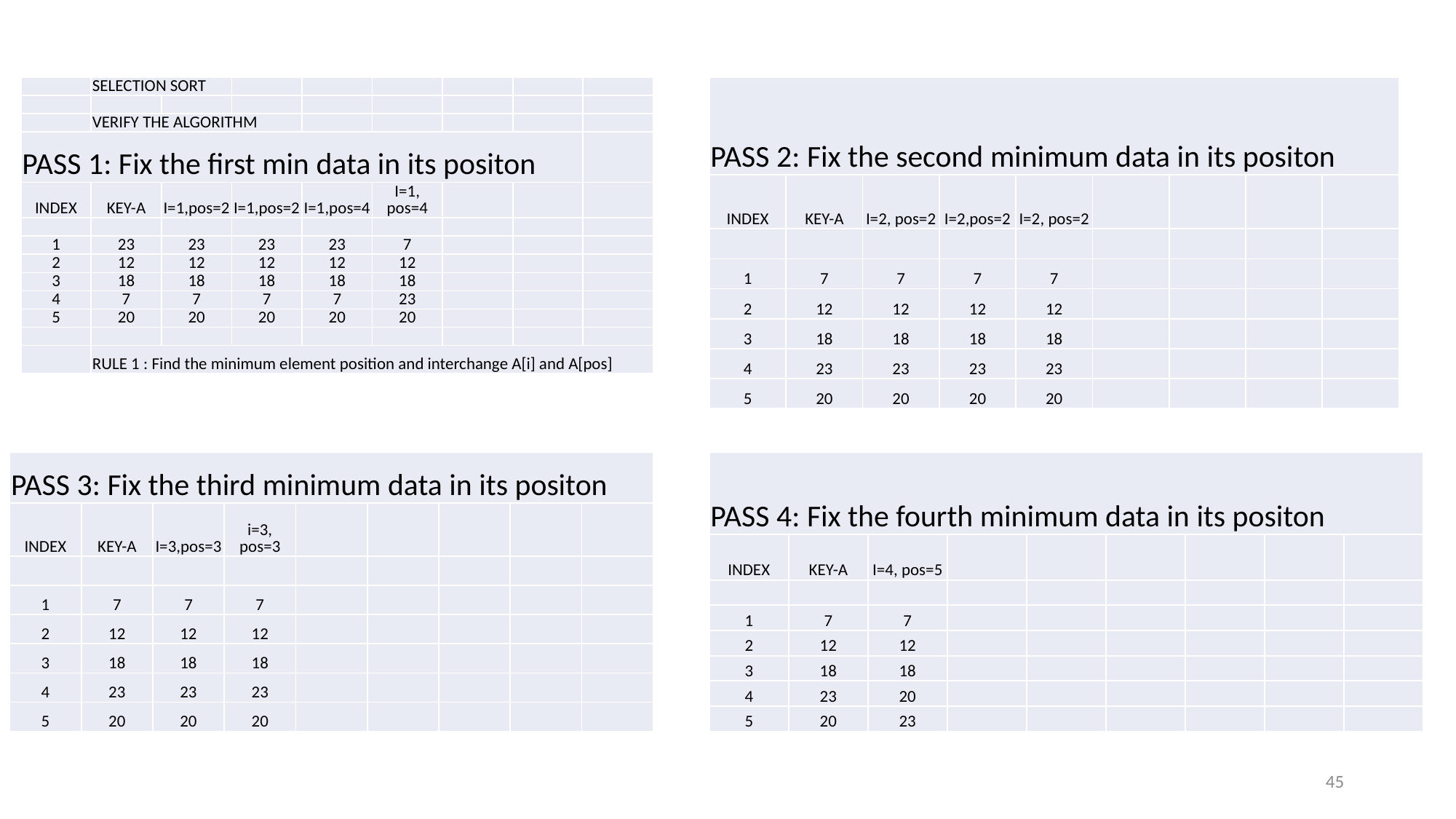

| PASS 2: Fix the second minimum data in its positon |  |  |  |  |  |  |  |  |
| --- | --- | --- | --- | --- | --- | --- | --- | --- |
| INDEX | KEY-A | I=2, pos=2 | I=2,pos=2 | I=2, pos=2 |  |  |  |  |
|  |  |  |  |  |  |  |  |  |
| 1 | 7 | 7 | 7 | 7 |  |  |  |  |
| 2 | 12 | 12 | 12 | 12 |  |  |  |  |
| 3 | 18 | 18 | 18 | 18 |  |  |  |  |
| 4 | 23 | 23 | 23 | 23 |  |  |  |  |
| 5 | 20 | 20 | 20 | 20 |  |  |  |  |
|  | SELECTION SORT |  |  |  |  |  |  |  |
| --- | --- | --- | --- | --- | --- | --- | --- | --- |
|  |  |  |  |  |  |  |  |  |
|  | VERIFY THE ALGORITHM |  |  |  |  |  |  |  |
| PASS 1: Fix the first min data in its positon |  |  |  |  |  |  |  |  |
| INDEX | KEY-A | I=1,pos=2 | I=1,pos=2 | I=1,pos=4 | I=1, pos=4 |  |  |  |
|  |  |  |  |  |  |  |  |  |
| 1 | 23 | 23 | 23 | 23 | 7 |  |  |  |
| 2 | 12 | 12 | 12 | 12 | 12 |  |  |  |
| 3 | 18 | 18 | 18 | 18 | 18 |  |  |  |
| 4 | 7 | 7 | 7 | 7 | 23 |  |  |  |
| 5 | 20 | 20 | 20 | 20 | 20 |  |  |  |
|  |  |  |  |  |  |  |  |  |
|  | RULE 1 : Find the minimum element position and interchange A[i] and A[pos] |  |  |  |  |  |  |  |
| PASS 4: Fix the fourth minimum data in its positon |  |  |  |  |  |  |  |  |
| --- | --- | --- | --- | --- | --- | --- | --- | --- |
| INDEX | KEY-A | I=4, pos=5 |  |  |  |  |  |  |
|  |  |  |  |  |  |  |  |  |
| 1 | 7 | 7 |  |  |  |  |  |  |
| 2 | 12 | 12 |  |  |  |  |  |  |
| 3 | 18 | 18 |  |  |  |  |  |  |
| 4 | 23 | 20 |  |  |  |  |  |  |
| 5 | 20 | 23 |  |  |  |  |  |  |
| PASS 3: Fix the third minimum data in its positon |  |  |  |  |  |  |  |  |
| --- | --- | --- | --- | --- | --- | --- | --- | --- |
| INDEX | KEY-A | I=3,pos=3 | i=3, pos=3 |  |  |  |  |  |
|  |  |  |  |  |  |  |  |  |
| 1 | 7 | 7 | 7 |  |  |  |  |  |
| 2 | 12 | 12 | 12 |  |  |  |  |  |
| 3 | 18 | 18 | 18 |  |  |  |  |  |
| 4 | 23 | 23 | 23 |  |  |  |  |  |
| 5 | 20 | 20 | 20 |  |  |  |  |  |
45